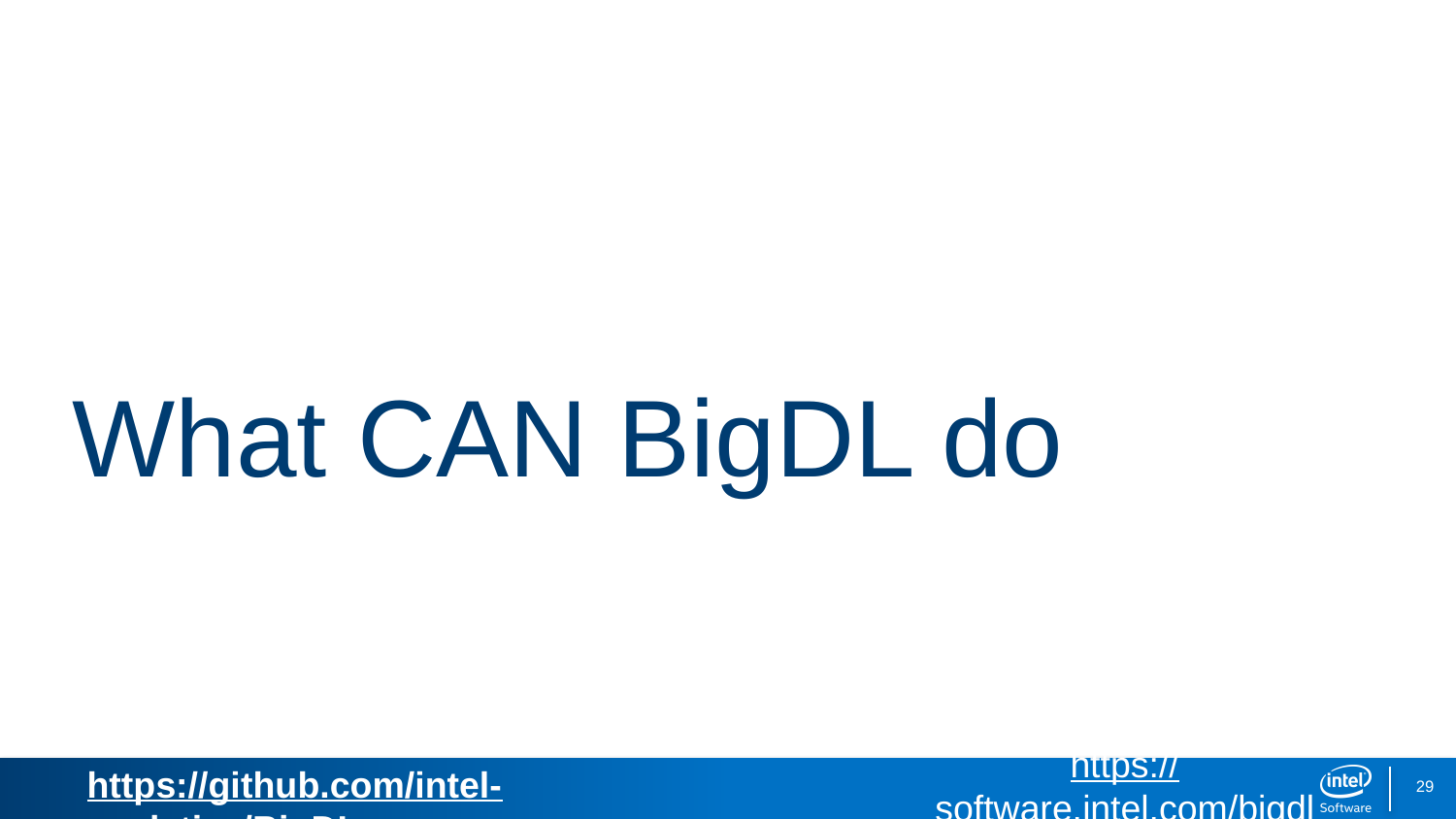

# What CAN BigDL do
https://software.intel.com/bigdl
29